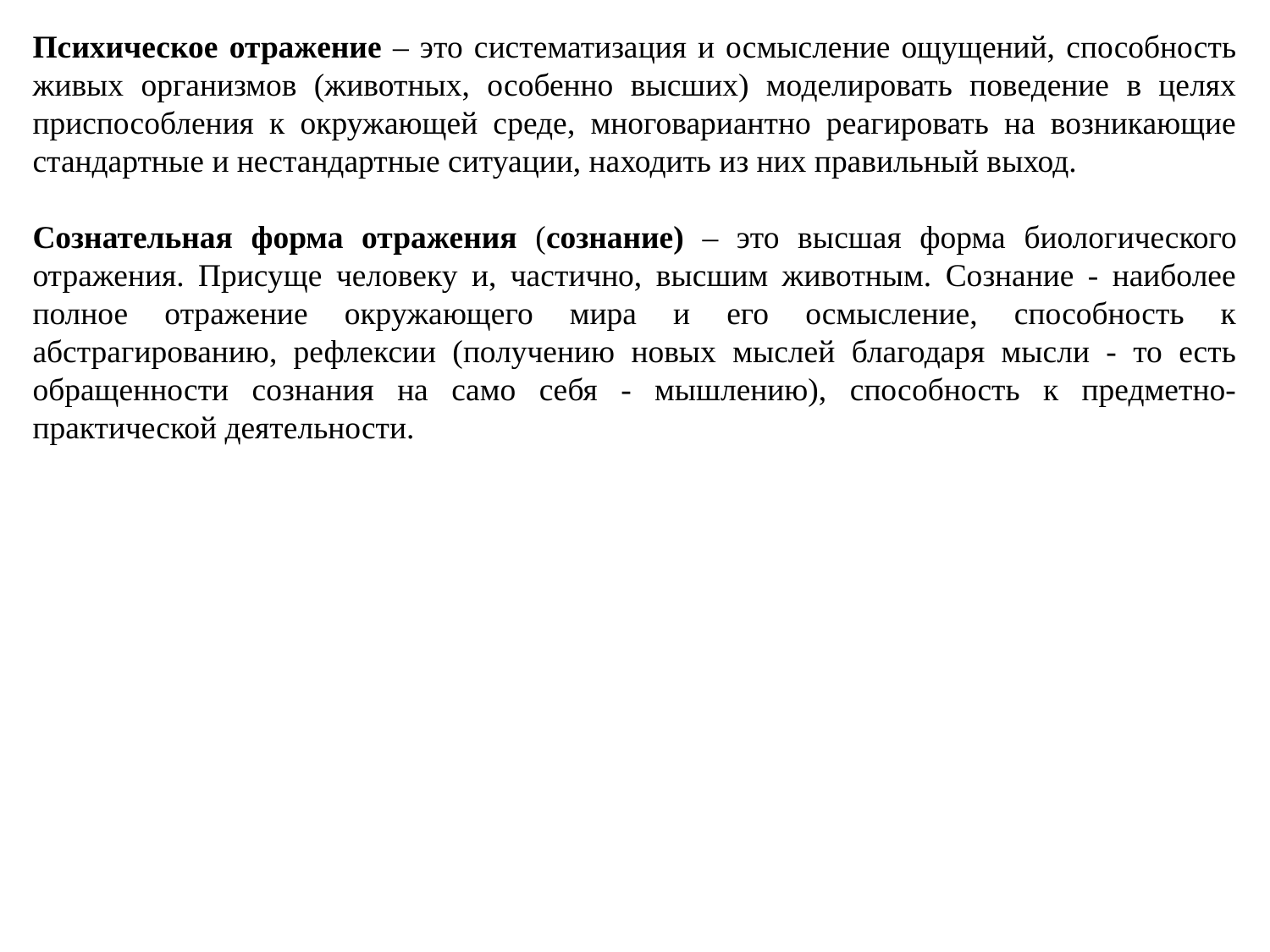

Психическое отражение – это систематизация и осмысление ощущений, способность живых организмов (животных, особенно высших) моделировать поведение в целях приспособления к окружающей среде, многовариантно реагировать на возникающие стандартные и нестандартные ситуации, находить из них правильный выход.

Сознательная форма отражения (сознание) – это высшая форма биологического отражения. Присуще человеку и, частично, высшим животным. Сознание - наиболее полное отражение окружающего мира и его осмысление, способность к абстрагированию, рефлексии (получению новых мыслей благодаря мысли - то есть обращенности сознания на само себя - мышлению), способность к предметно-практической деятельности.